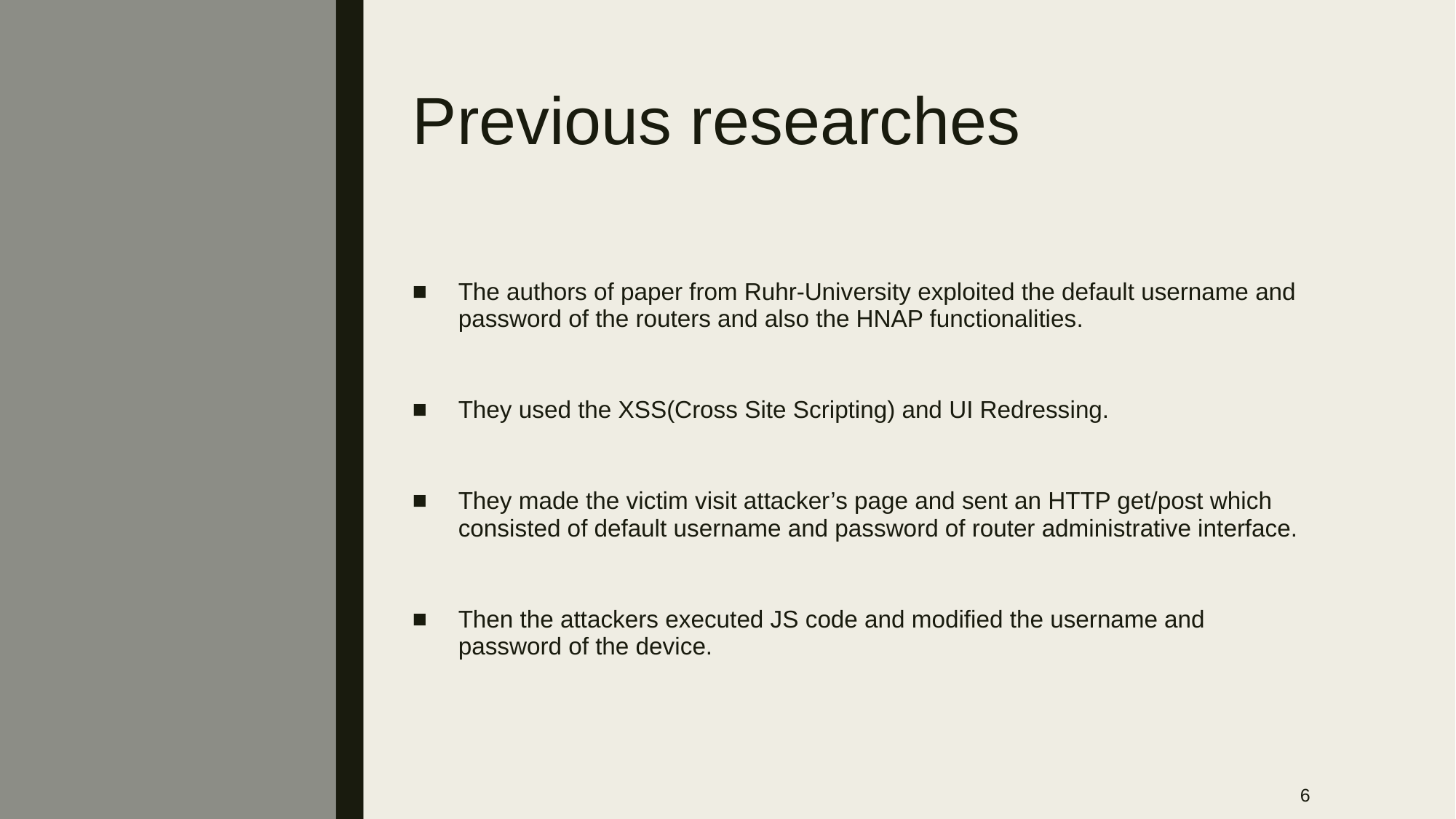

# Previous researches
The authors of paper from Ruhr-University exploited the default username and password of the routers and also the HNAP functionalities.

They used the XSS(Cross Site Scripting) and UI Redressing.

They made the victim visit attacker’s page and sent an HTTP get/post which consisted of default username and password of router administrative interface.

Then the attackers executed JS code and modified the username and password of the device.

6